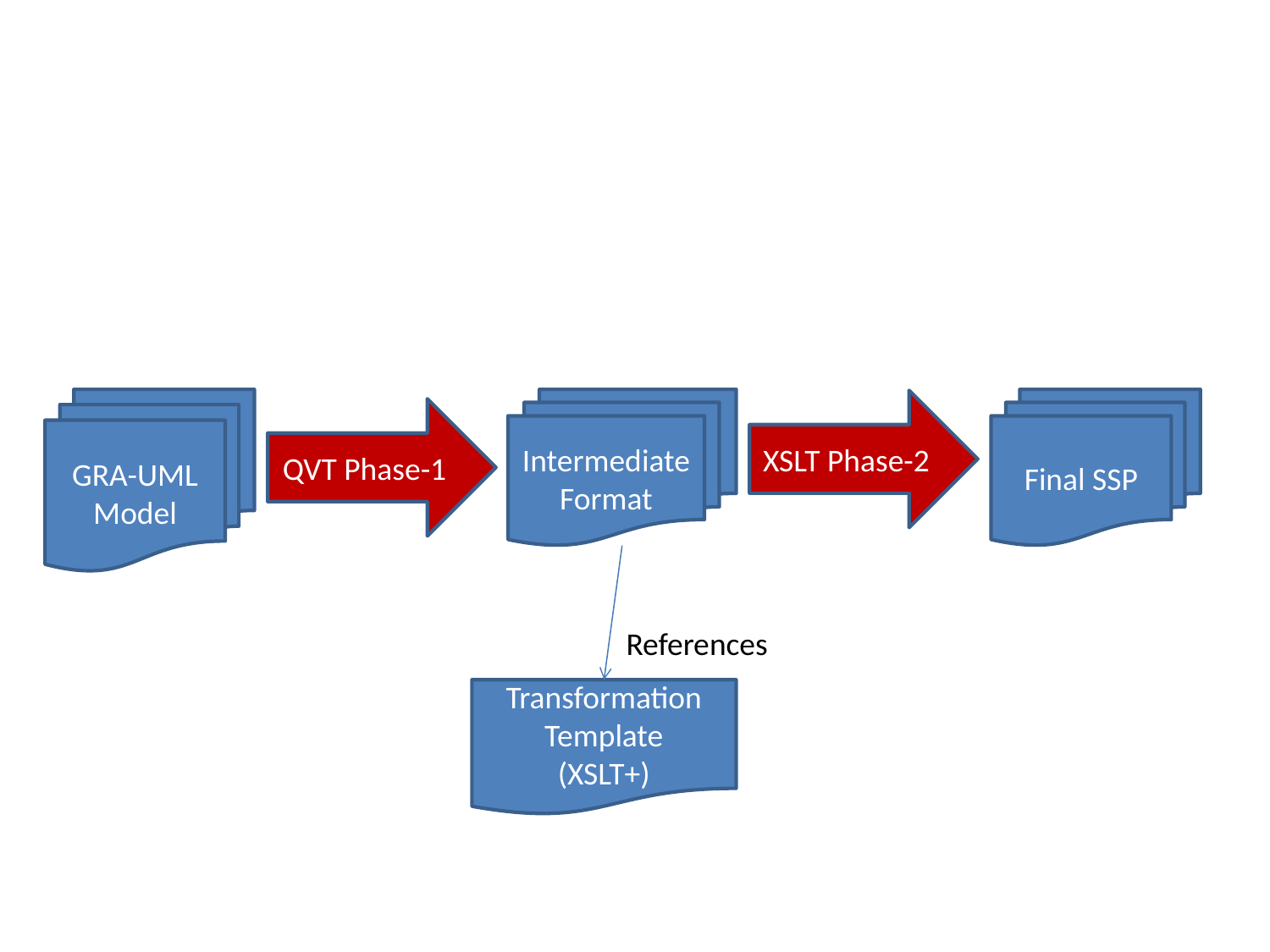

#
GRA-UML Model
Final SSP
Intermediate Format
XSLT Phase-2
QVT Phase-1
References
Transformation Template
(XSLT+)